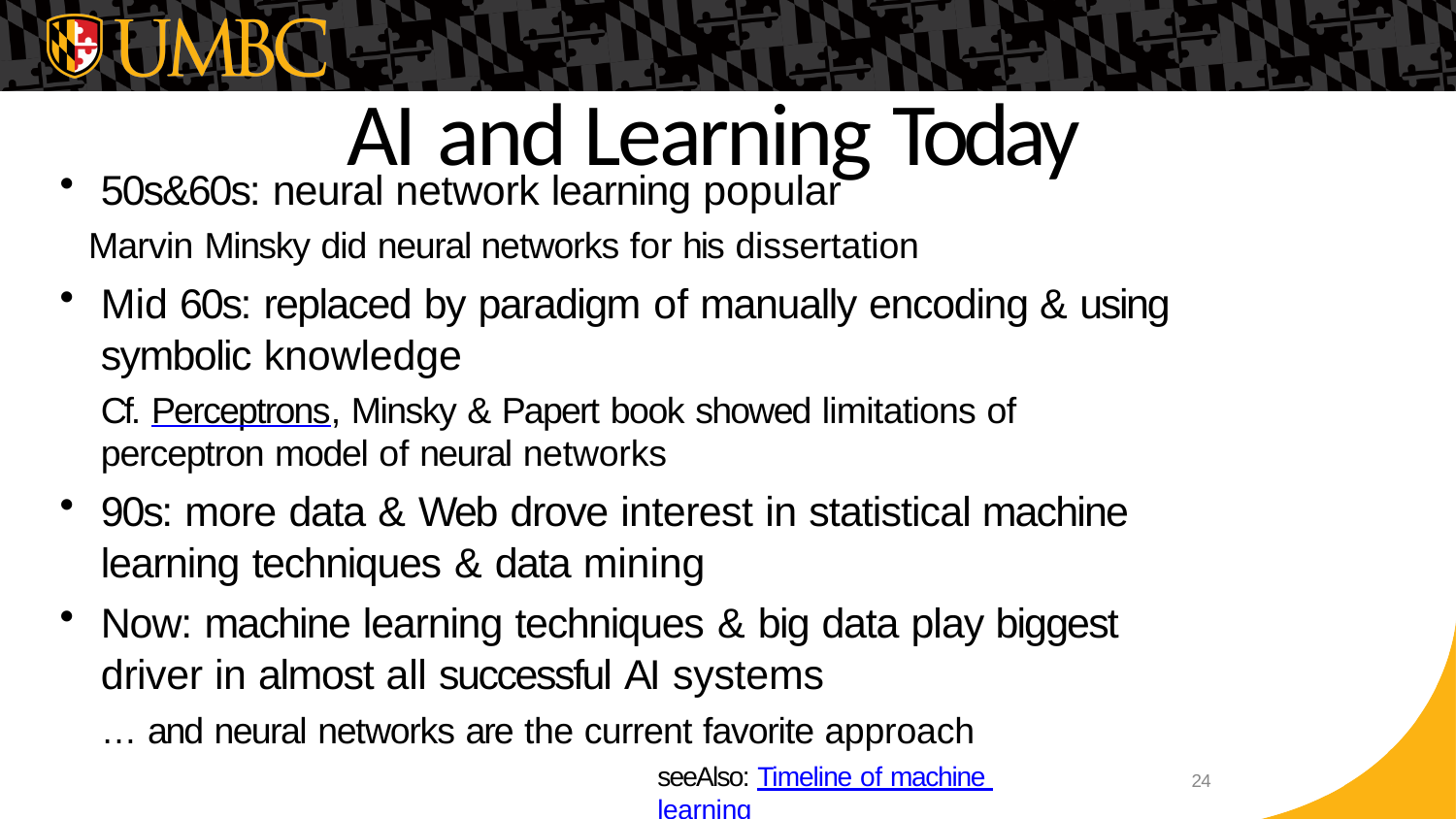

# AI and Learning Today
50s&60s: neural network learning popular
Marvin Minsky did neural networks for his dissertation
Mid 60s: replaced by paradigm of manually encoding & using symbolic knowledge
Cf. Perceptrons, Minsky & Papert book showed limitations of
perceptron model of neural networks
90s: more data & Web drove interest in statistical machine learning techniques & data mining
Now: machine learning techniques & big data play biggest driver in almost all successful AI systems
… and neural networks are the current favorite approach
seeAlso: Timeline of machine learning
24